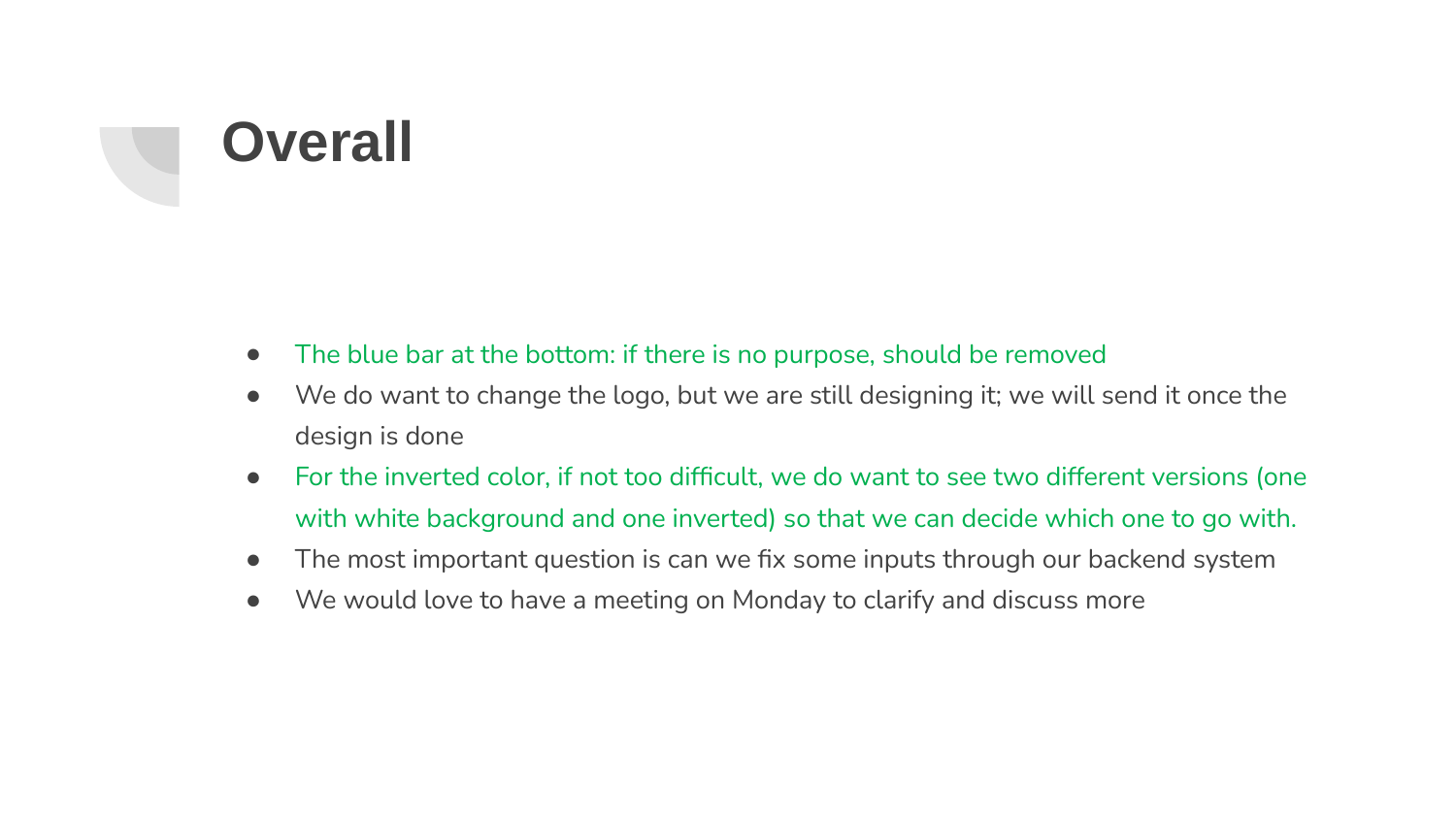

# Overall
The blue bar at the bottom: if there is no purpose, should be removed
We do want to change the logo, but we are still designing it; we will send it once the design is done
For the inverted color, if not too difficult, we do want to see two different versions (one with white background and one inverted) so that we can decide which one to go with.
The most important question is can we fix some inputs through our backend system
We would love to have a meeting on Monday to clarify and discuss more